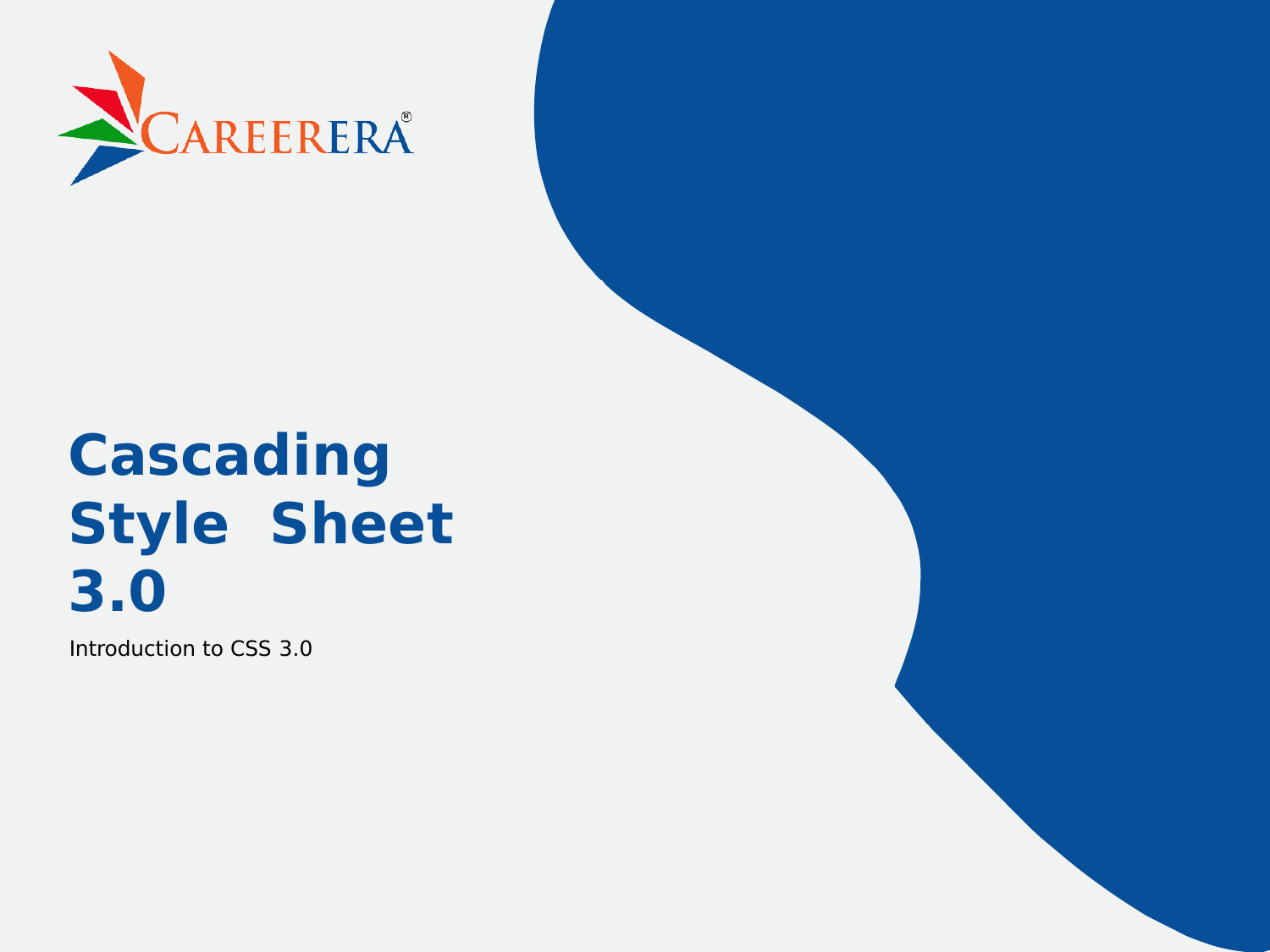

R
# Cascading Style  Sheet 3.0
Introduction to CSS 3.0